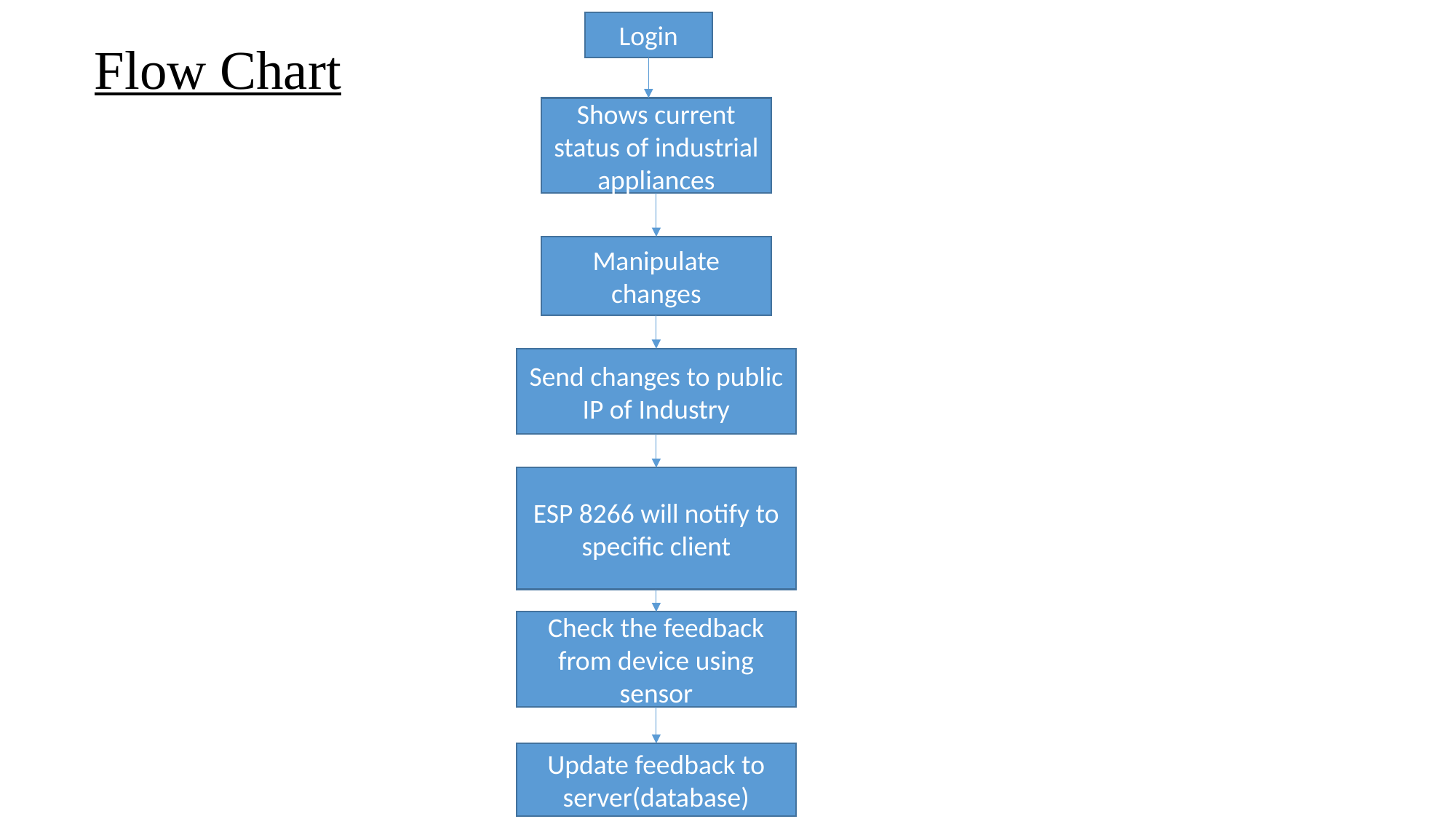

Login
Flow Chart
Shows current status of industrial appliances
Manipulate changes
Send changes to public IP of Industry
ESP 8266 will notify to specific client
Check the feedback from device using sensor
Update feedback to server(database)